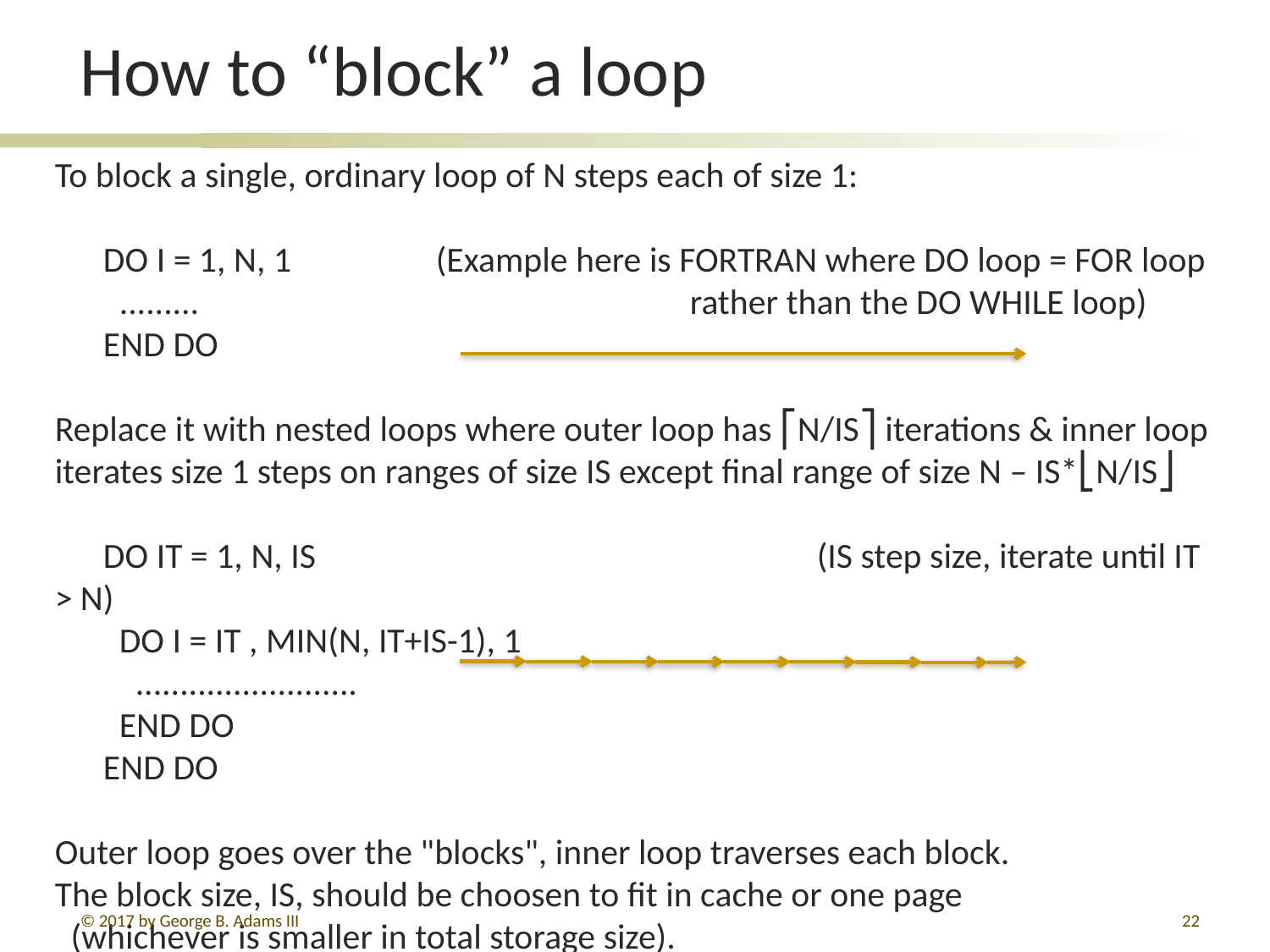

# How to “block” a loop
To block a single, ordinary loop of N steps each of size 1:

      DO I = 1, N, 1		(Example here is FORTRAN where DO loop = FOR loop
        .........				rather than the DO WHILE loop)
      END DO

Replace it with nested loops where outer loop has ⎡N/IS⎤ iterations & inner loop iterates size 1 steps on ranges of size IS except final range of size N – IS*⎣N/IS⎦

      DO IT = 1, N, IS				(IS step size, iterate until IT > N)
        DO I = IT , MIN(N, IT+IS-1), 1
          .........................
        END DO
      END DO

Outer loop goes over the "blocks", inner loop traverses each block.
The block size, IS, should be choosen to fit in cache or one page
  (whichever is smaller in total storage size).
© 2017 by George B. Adams III
22